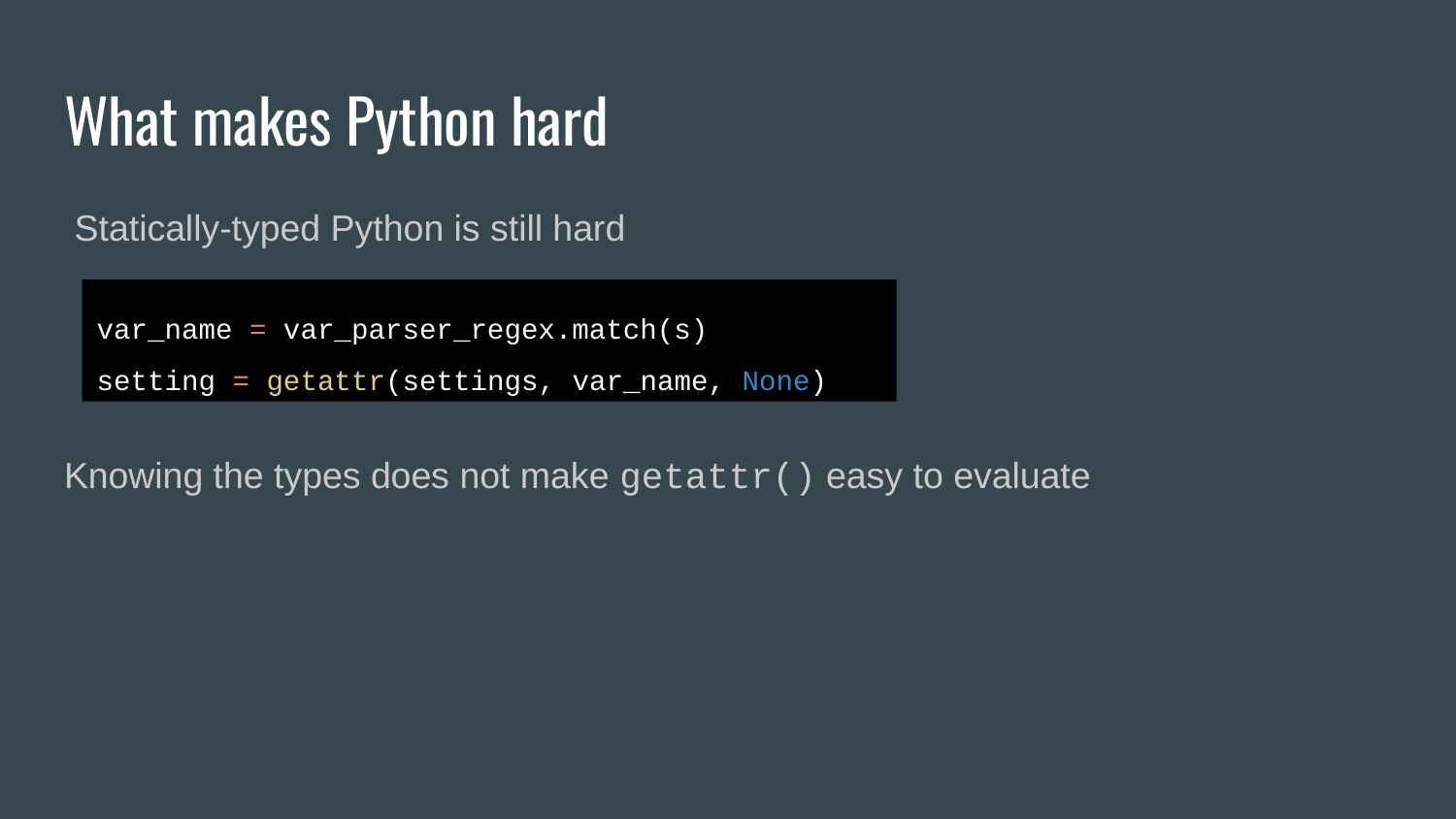

# What makes Python hard
 Statically-typed Python is still hard

Knowing the types does not make getattr() easy to evaluate
var_name = var_parser_regex.match(s)
setting = getattr(settings, var_name, None)